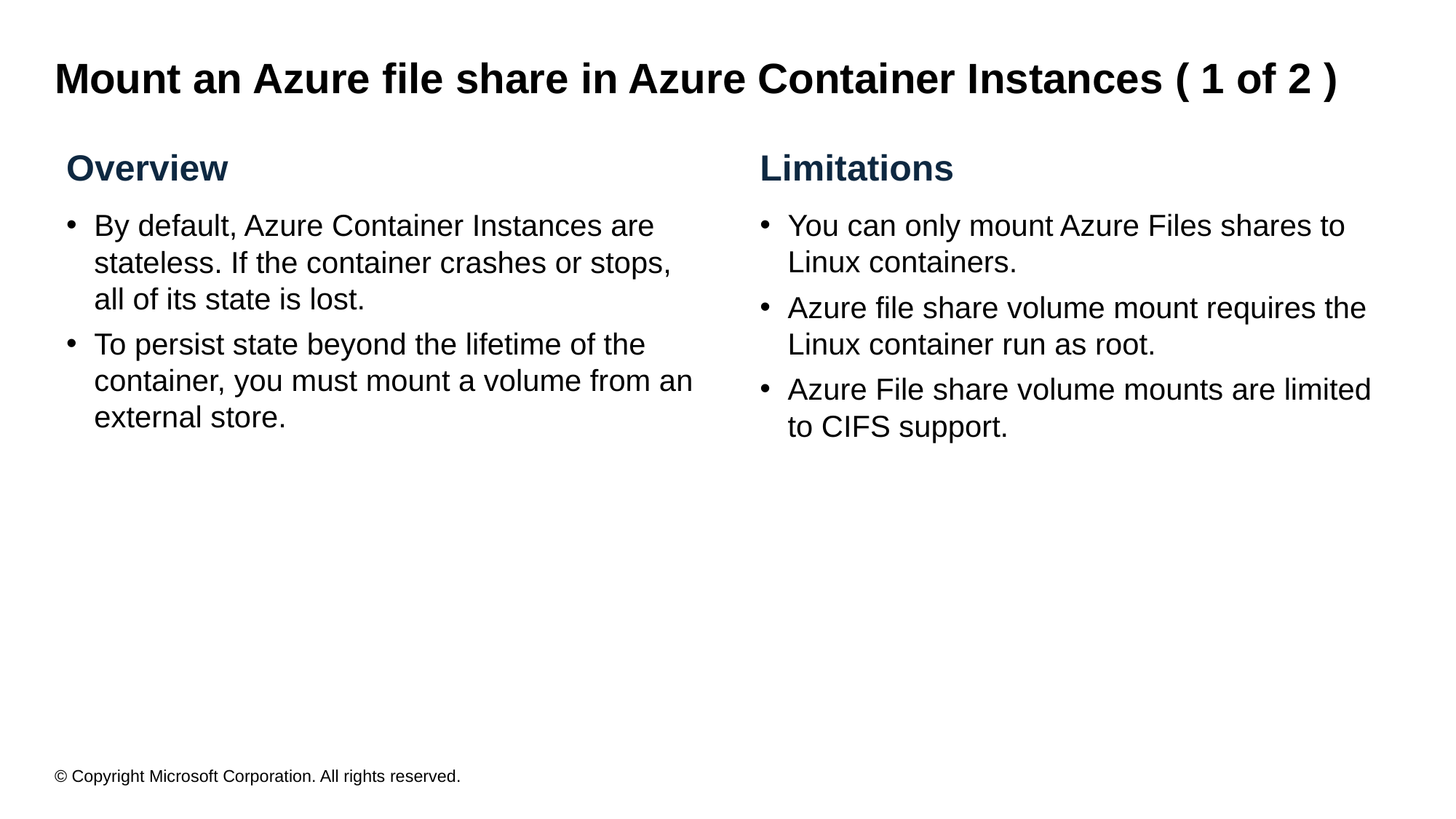

# Mount an Azure file share in Azure Container Instances ( 1 of 2 )
Overview
By default, Azure Container Instances are stateless. If the container crashes or stops, all of its state is lost.
To persist state beyond the lifetime of the container, you must mount a volume from an external store.
Limitations
You can only mount Azure Files shares to Linux containers.
Azure file share volume mount requires the Linux container run as root.
Azure File share volume mounts are limited to CIFS support.